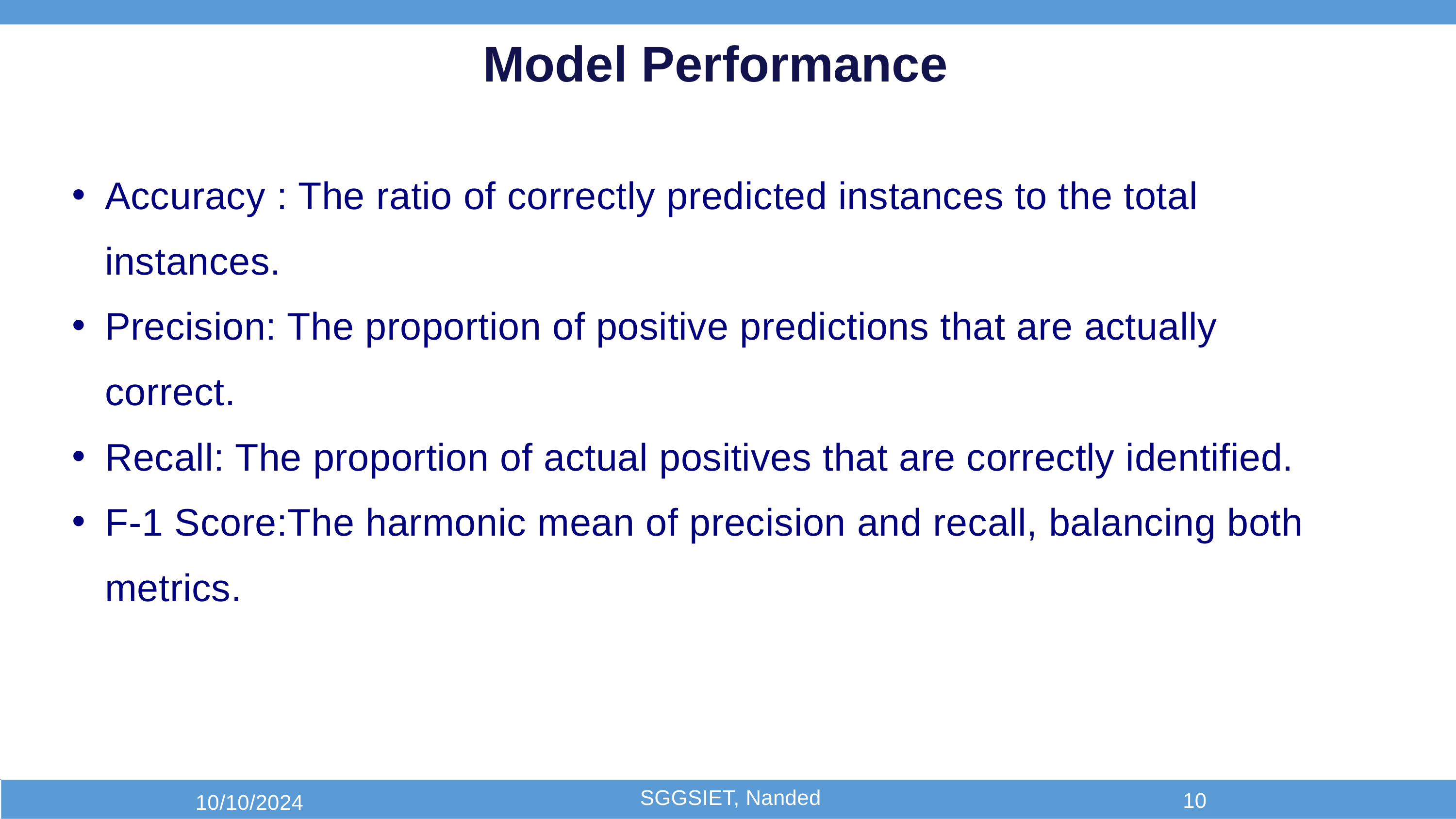

Model Performance

Accuracy : The ratio of correctly predicted instances to the total instances.
Precision: The proportion of positive predictions that are actually correct.
Recall: The proportion of actual positives that are correctly identified.
F-1 Score:The harmonic mean of precision and recall, balancing both metrics.

SGGSIET, Nanded
10
10/10/2024